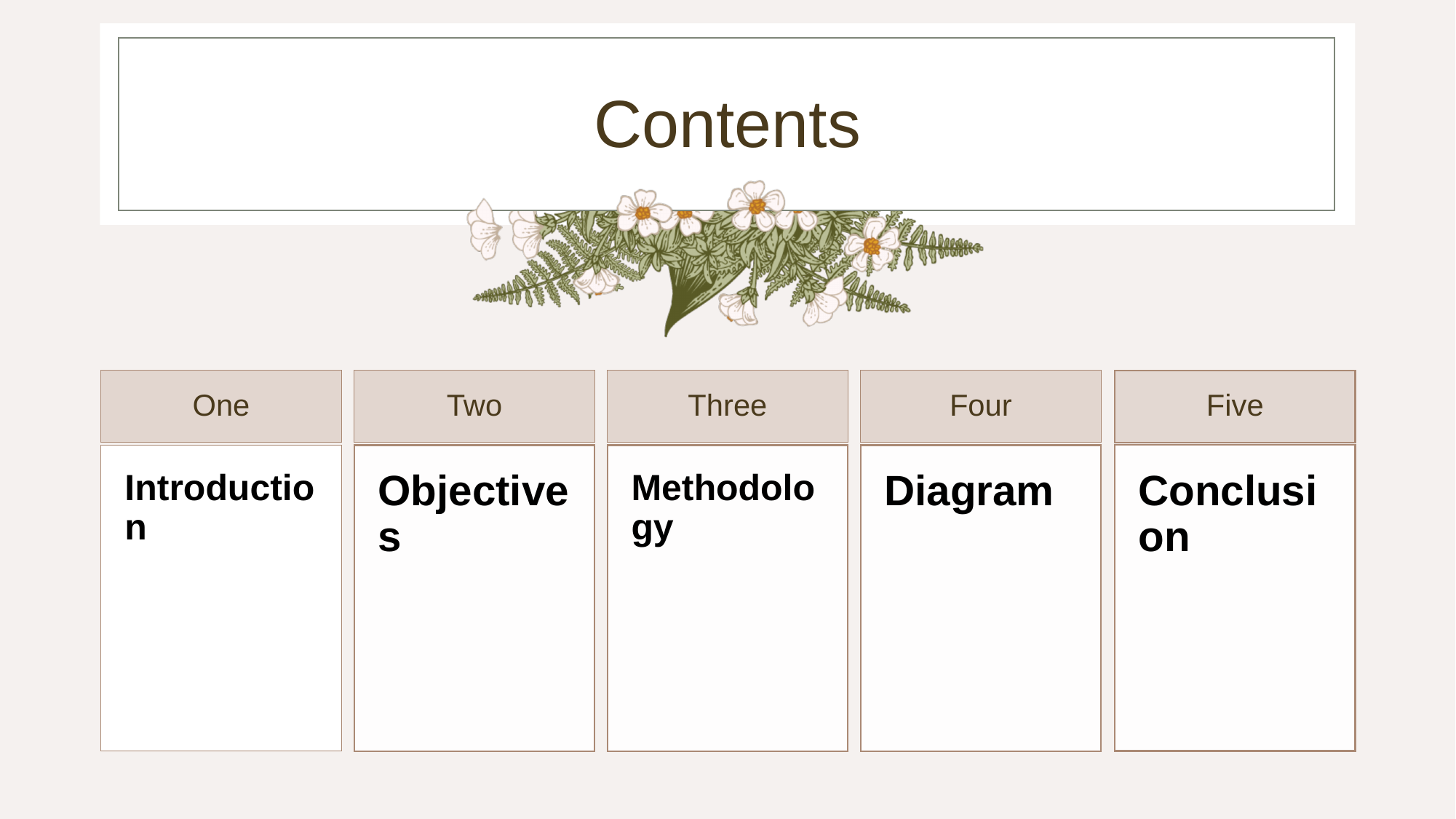

# Contents
One
Introduction
Two
Objectives
Three
Methodology
Four
Diagram
Five
Conclusion